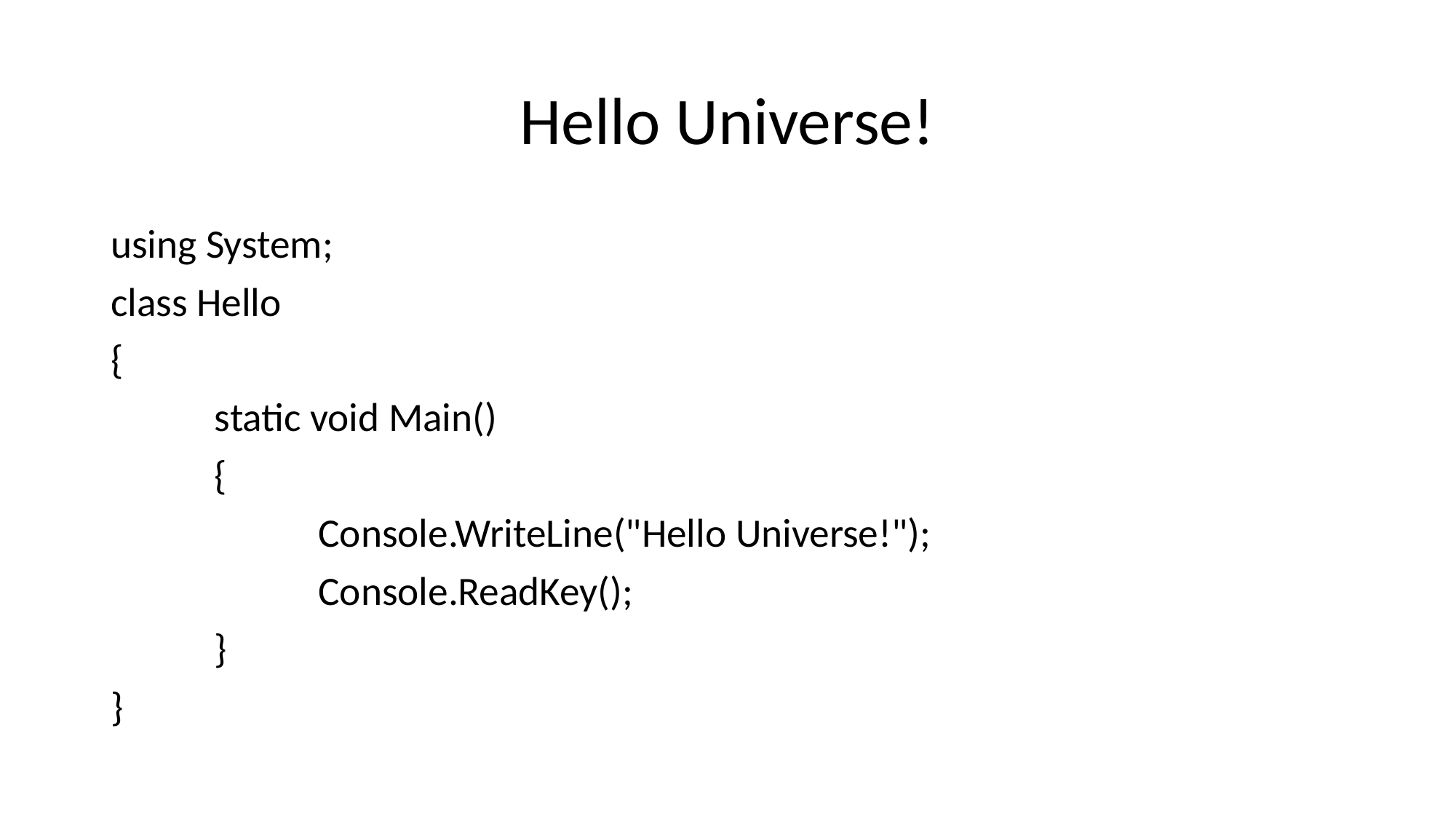

# Hello Universe!
using System;
class Hello
{
	static void Main()
	{
		Console.WriteLine("Hello Universe!");
		Console.ReadKey();
	}
}